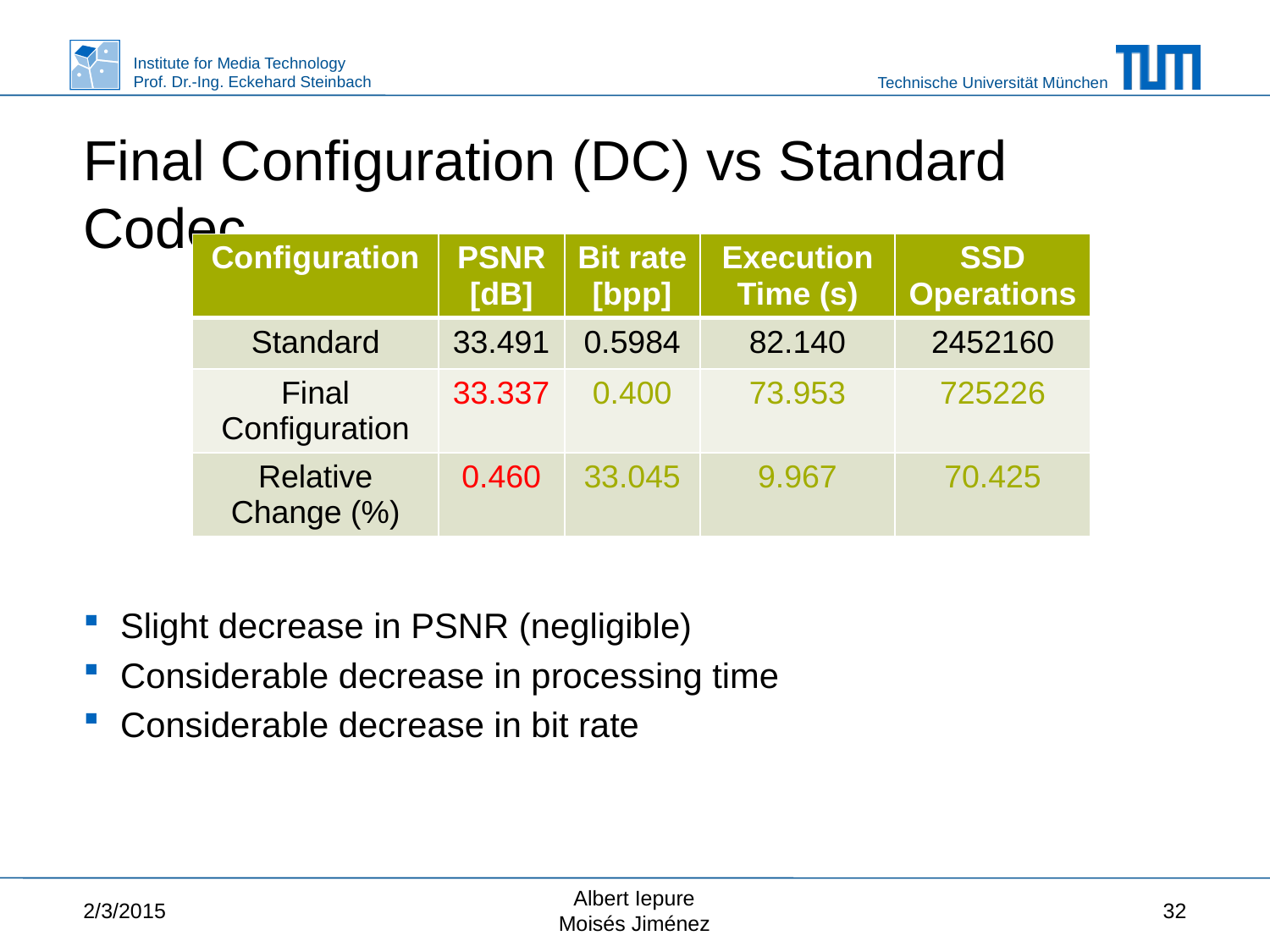

# Final Configuration (DC) vs Standard Codec
| Configuration | PSNR [dB] | Bit rate [bpp] | Execution Time (s) | SSD Operations |
| --- | --- | --- | --- | --- |
| Standard | 33.491 | 0.5984 | 82.140 | 2452160 |
| Final Configuration | 33.337 | 0.400 | 73.953 | 725226 |
| Relative Change (%) | 0.460 | 33.045 | 9.967 | 70.425 |
Slight decrease in PSNR (negligible)
Considerable decrease in processing time
Considerable decrease in bit rate
2/3/2015
Albert Iepure
Moisés Jiménez
32